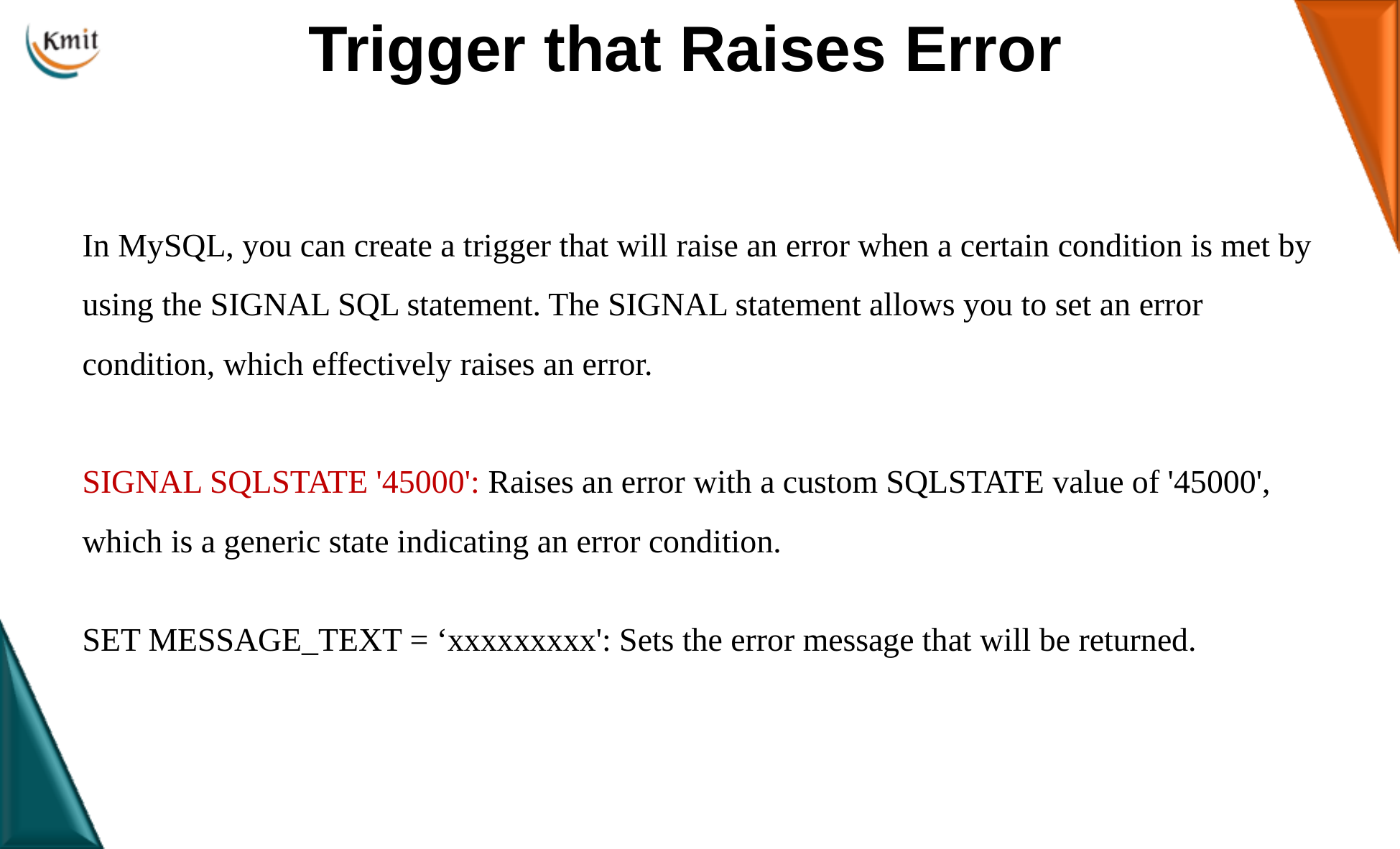

Trigger that Raises Error

In MySQL, you can create a trigger that will raise an error when a certain condition is met by using the SIGNAL SQL statement. The SIGNAL statement allows you to set an error condition, which effectively raises an error.

SIGNAL SQLSTATE '45000': Raises an error with a custom SQLSTATE value of '45000', which is a generic state indicating an error condition.

SET MESSAGE_TEXT = ‘xxxxxxxxx': Sets the error message that will be returned.